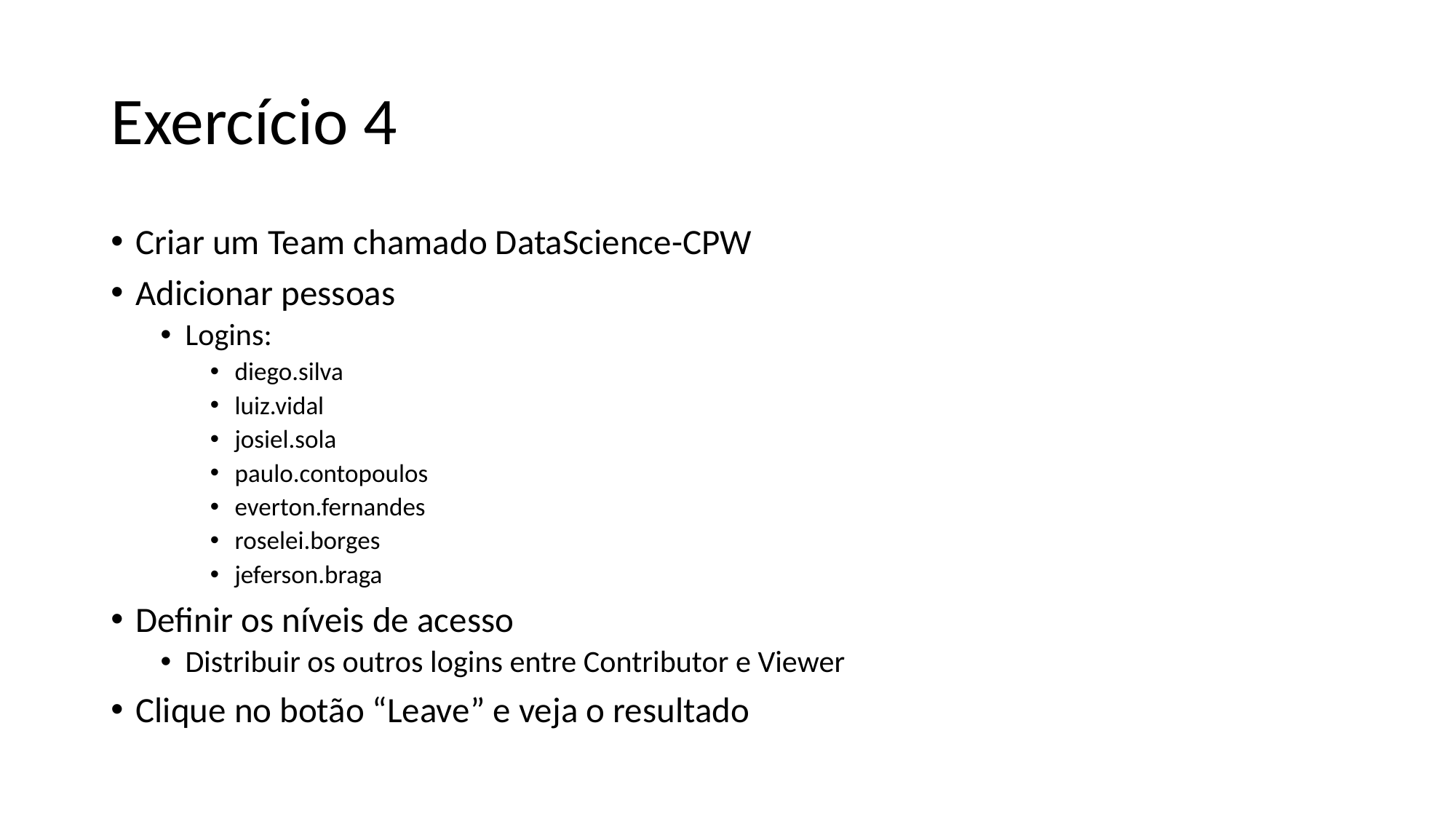

# Exercício 4
Criar um Team chamado DataScience-CPW
Adicionar pessoas
Logins:
diego.silva
luiz.vidal
josiel.sola
paulo.contopoulos
everton.fernandes
roselei.borges
jeferson.braga
Definir os níveis de acesso
Distribuir os outros logins entre Contributor e Viewer
Clique no botão “Leave” e veja o resultado